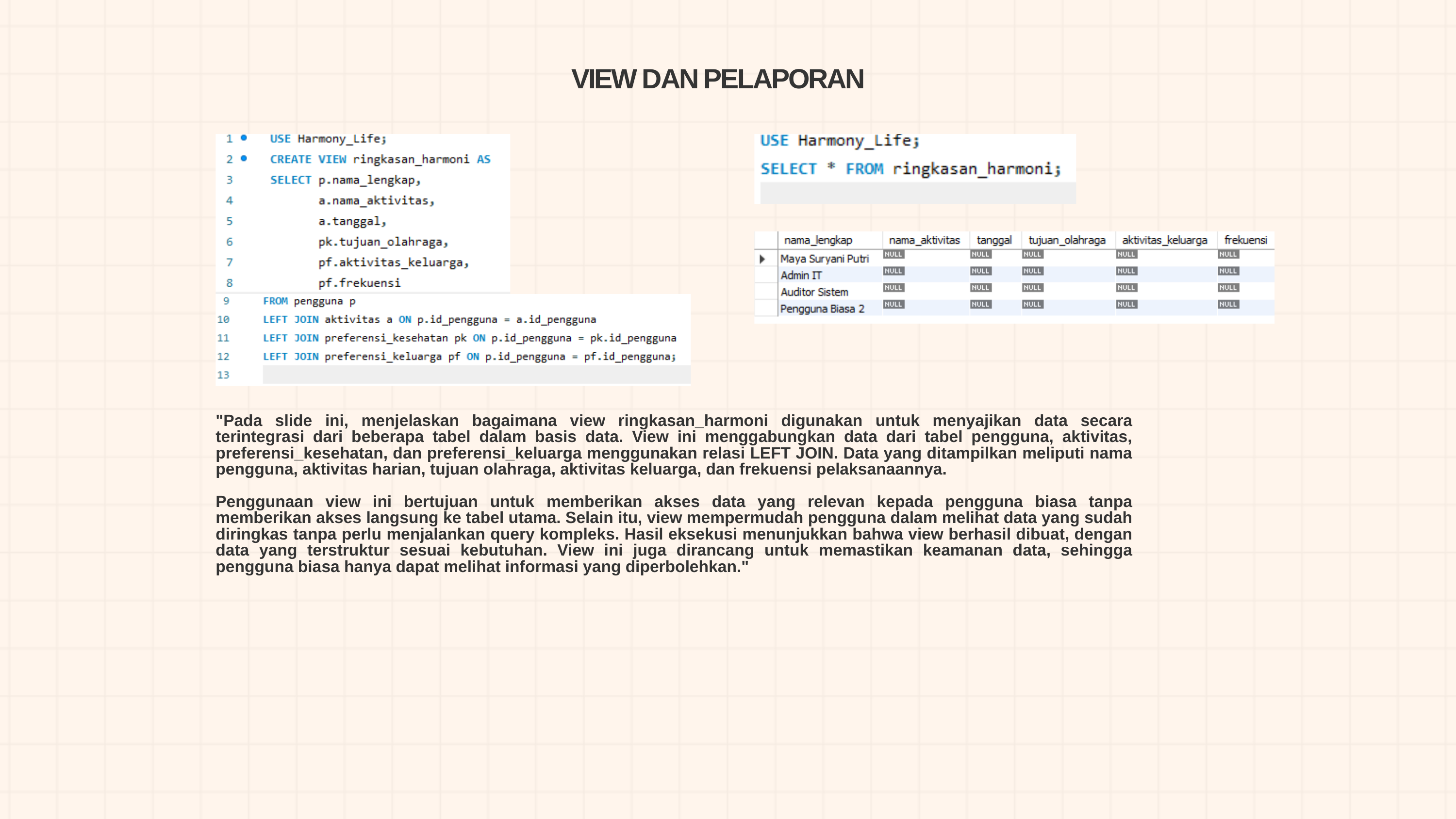

VIEW DAN PELAPORAN

"Pada slide ini, menjelaskan bagaimana view ringkasan_harmoni digunakan untuk menyajikan data secara terintegrasi dari beberapa tabel dalam basis data. View ini menggabungkan data dari tabel pengguna, aktivitas, preferensi_kesehatan, dan preferensi_keluarga menggunakan relasi LEFT JOIN. Data yang ditampilkan meliputi nama pengguna, aktivitas harian, tujuan olahraga, aktivitas keluarga, dan frekuensi pelaksanaannya.

Penggunaan view ini bertujuan untuk memberikan akses data yang relevan kepada pengguna biasa tanpa memberikan akses langsung ke tabel utama. Selain itu, view mempermudah pengguna dalam melihat data yang sudah diringkas tanpa perlu menjalankan query kompleks. Hasil eksekusi menunjukkan bahwa view berhasil dibuat, dengan data yang terstruktur sesuai kebutuhan. View ini juga dirancang untuk memastikan keamanan data, sehingga pengguna biasa hanya dapat melihat informasi yang diperbolehkan."